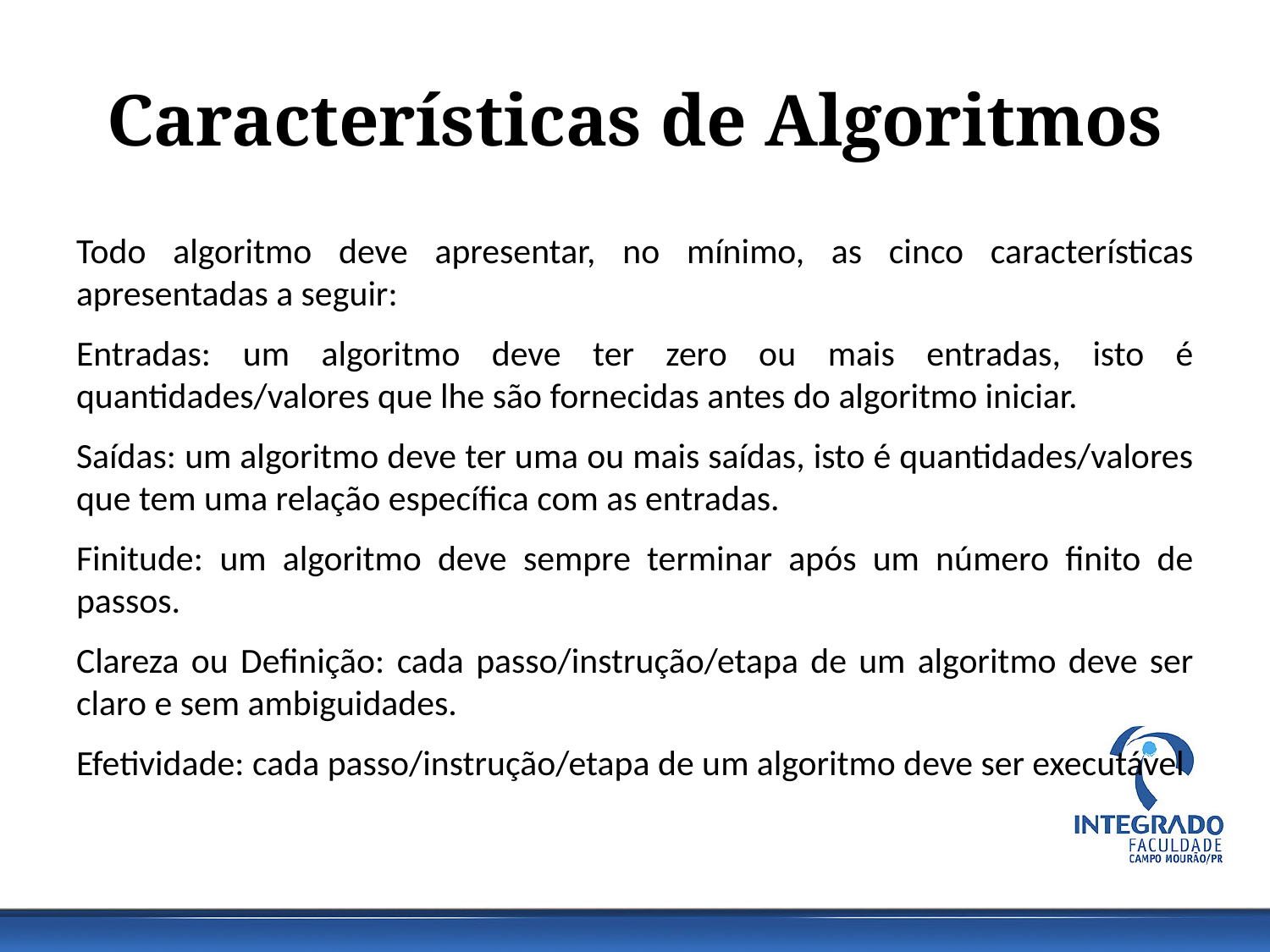

# Características de Algoritmos
Todo algoritmo deve apresentar, no mínimo, as cinco características apresentadas a seguir:
Entradas: um algoritmo deve ter zero ou mais entradas, isto é quantidades/valores que lhe são fornecidas antes do algoritmo iniciar.
Saídas: um algoritmo deve ter uma ou mais saídas, isto é quantidades/valores que tem uma relação específica com as entradas.
Finitude: um algoritmo deve sempre terminar após um número finito de passos.
Clareza ou Definição: cada passo/instrução/etapa de um algoritmo deve ser claro e sem ambiguidades.
Efetividade: cada passo/instrução/etapa de um algoritmo deve ser executável